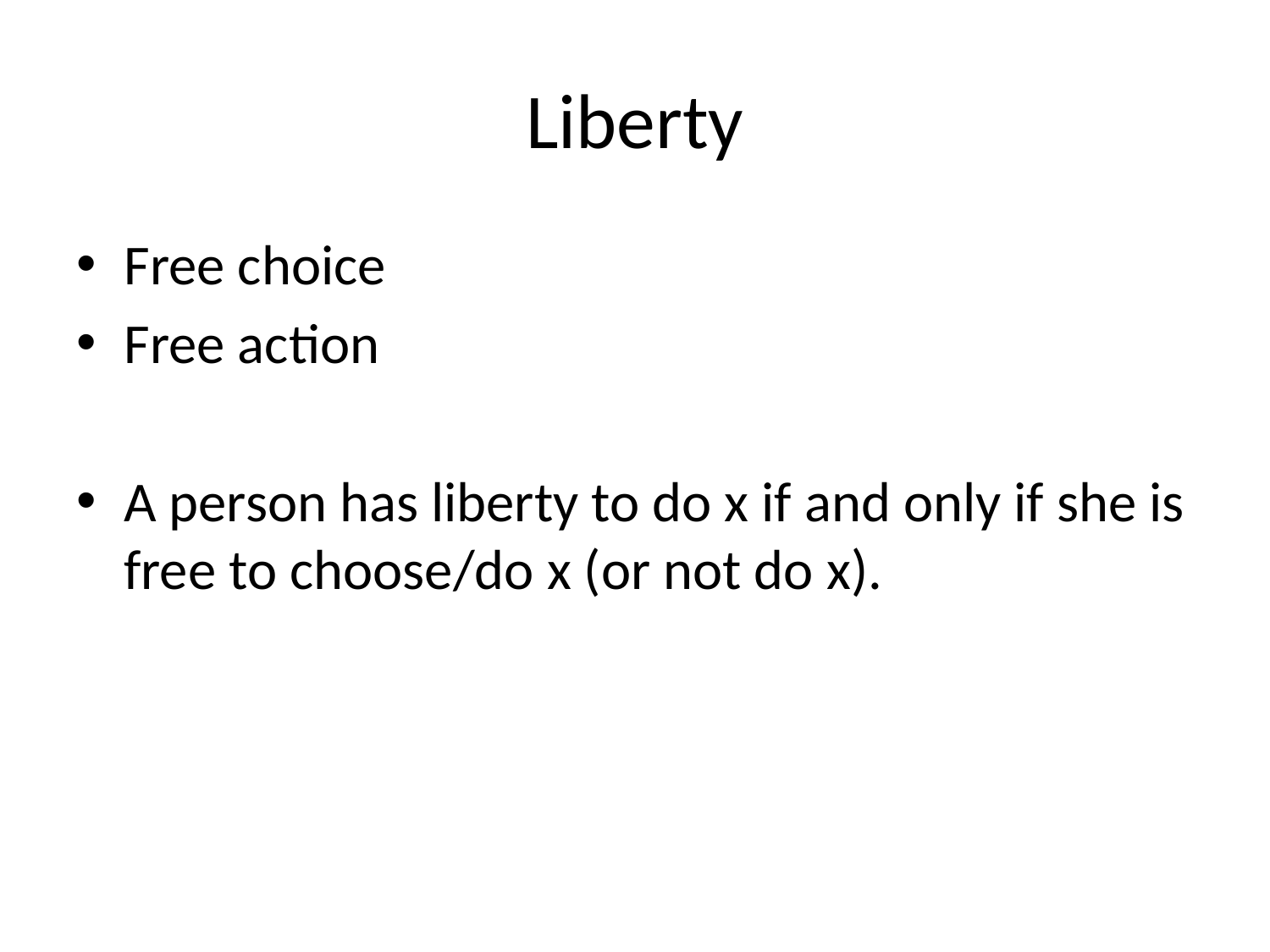

# Liberty
Free choice
Free action

A person has liberty to do x if and only if she is free to choose/do x (or not do x).